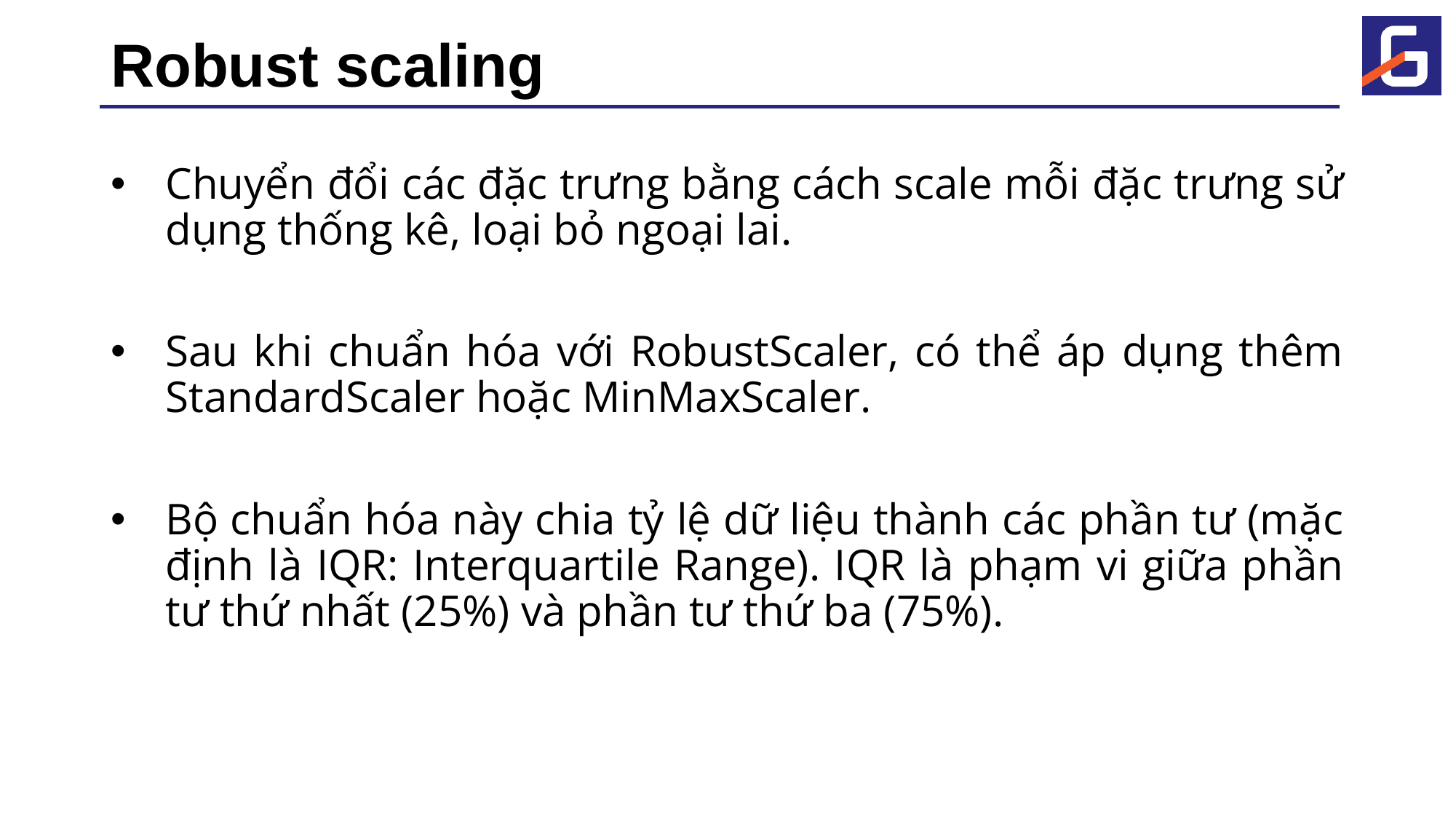

# Robust scaling
Chuyển đổi các đặc trưng bằng cách scale mỗi đặc trưng sử dụng thống kê, loại bỏ ngoại lai.

Sau khi chuẩn hóa với RobustScaler, có thể áp dụng thêm StandardScaler hoặc MinMaxScaler.

Bộ chuẩn hóa này chia tỷ lệ dữ liệu thành các phần tư (mặc định là IQR: Interquartile Range). IQR là phạm vi giữa phần tư thứ nhất (25%) và phần tư thứ ba (75%).